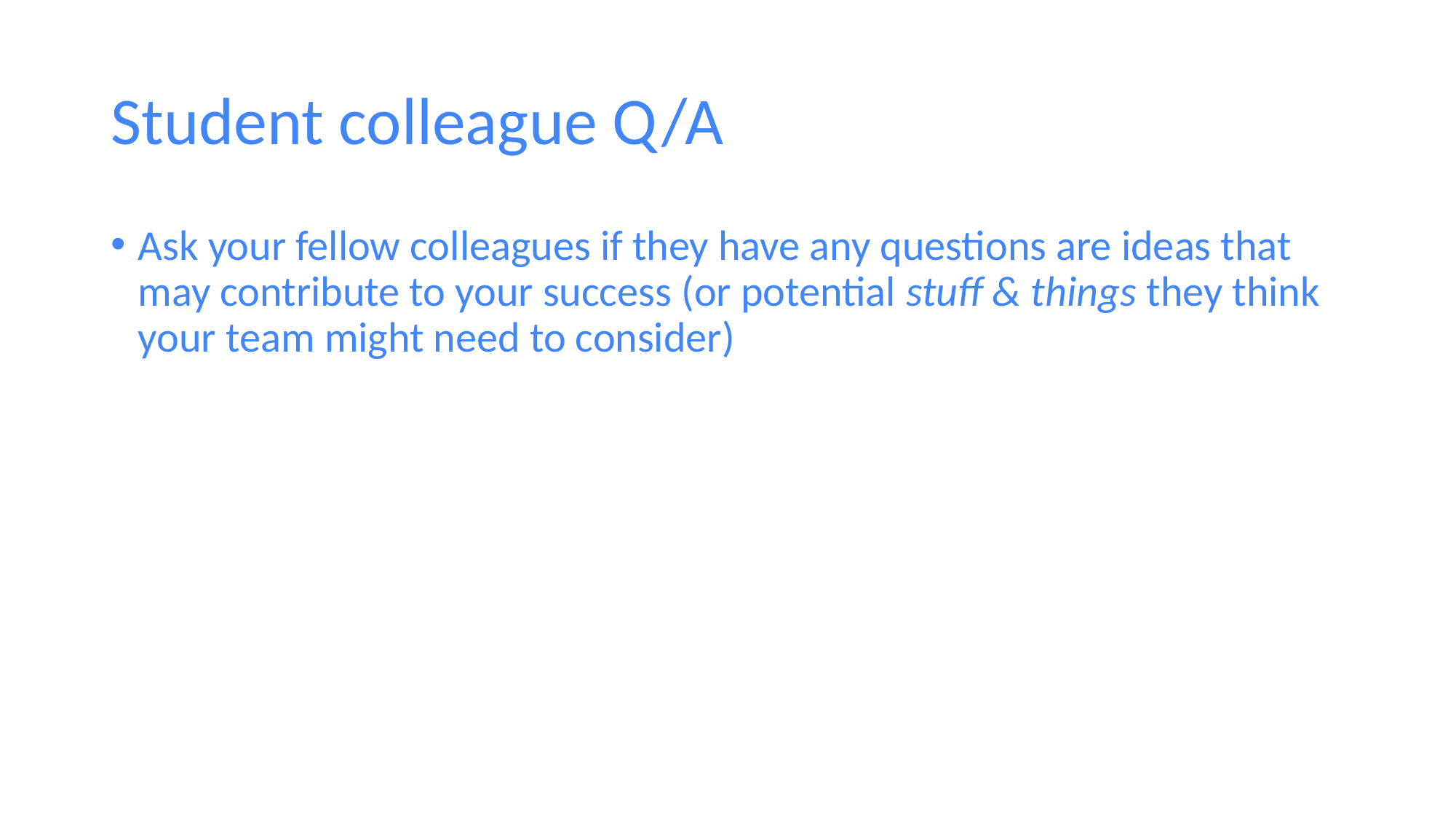

# Student colleague Q/A
Ask your fellow colleagues if they have any questions are ideas that may contribute to your success (or potential stuff & things they think your team might need to consider)